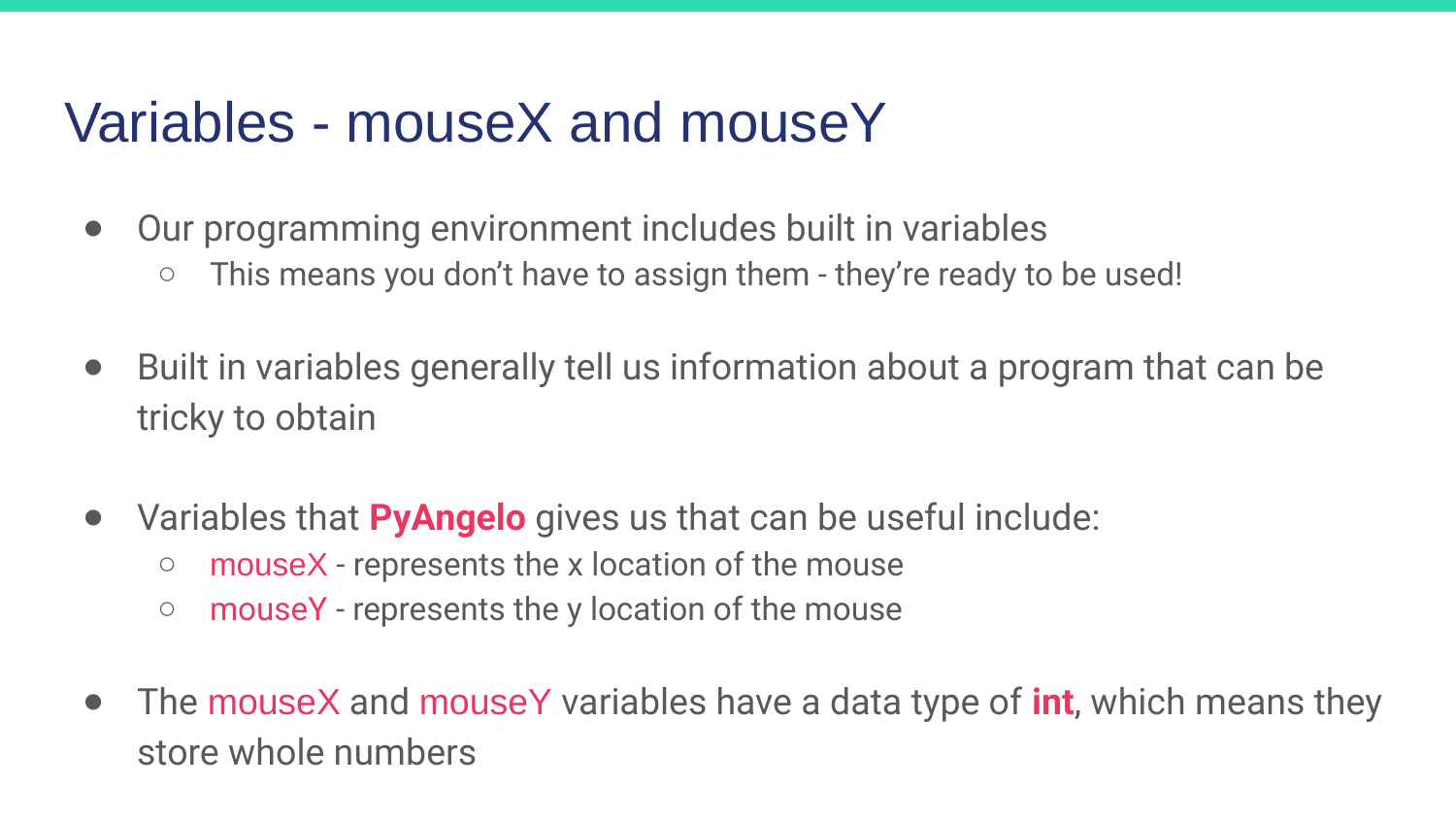

# Variables - mouseX and mouseY
Our programming environment includes built in variables
This means you don’t have to assign them - they’re ready to be used!
Built in variables generally tell us information about a program that can be tricky to obtain
Variables that PyAngelo gives us that can be useful include:
mouseX - represents the x location of the mouse
mouseY - represents the y location of the mouse
The mouseX and mouseY variables have a data type of int, which means they store whole numbers